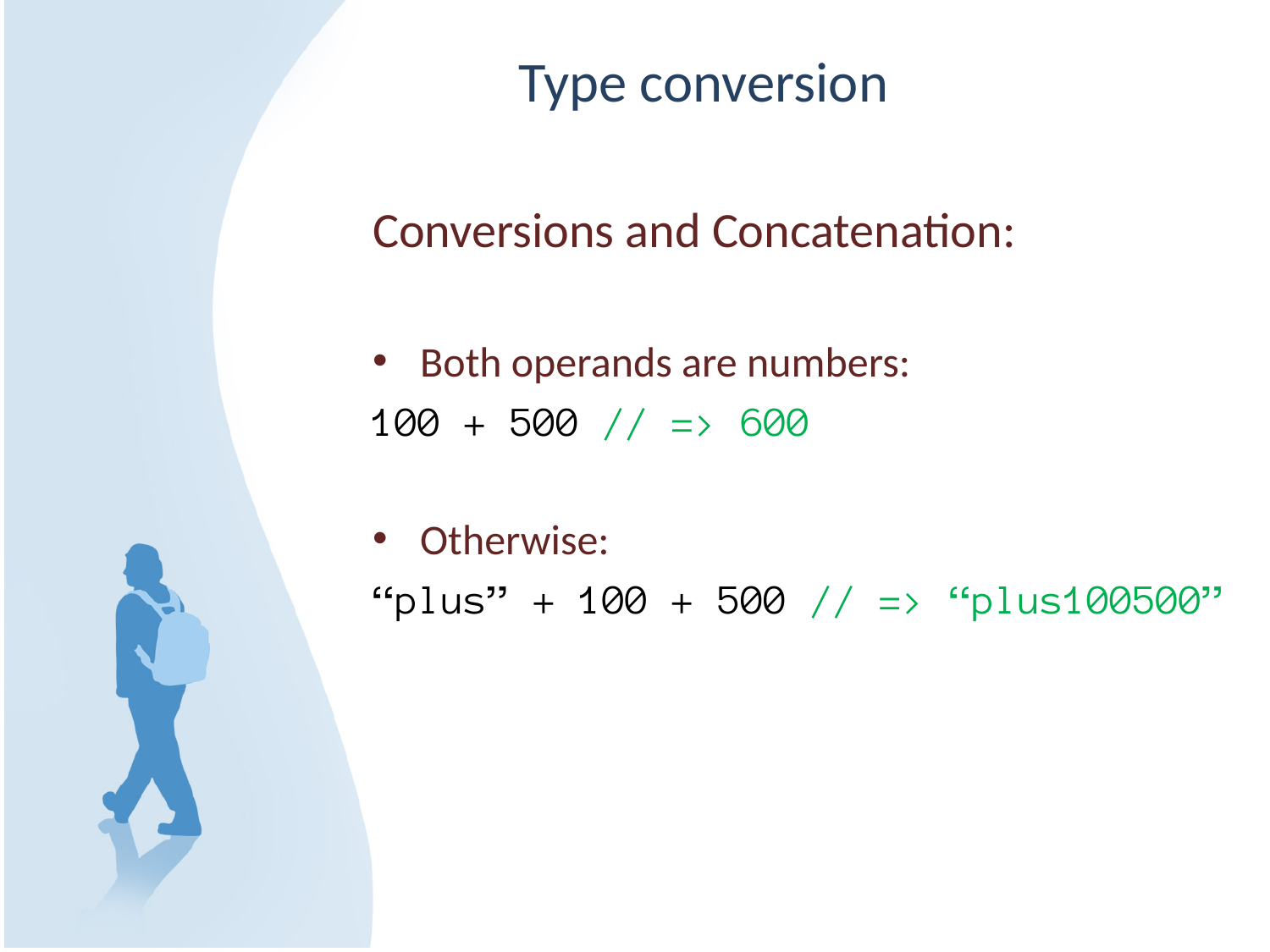

# Type conversion
Conversions and Concatenation:

Both operands are numbers:
100 + 500 // => 600

Otherwise:
“plus” + 100 + 500 // => “plus100500”